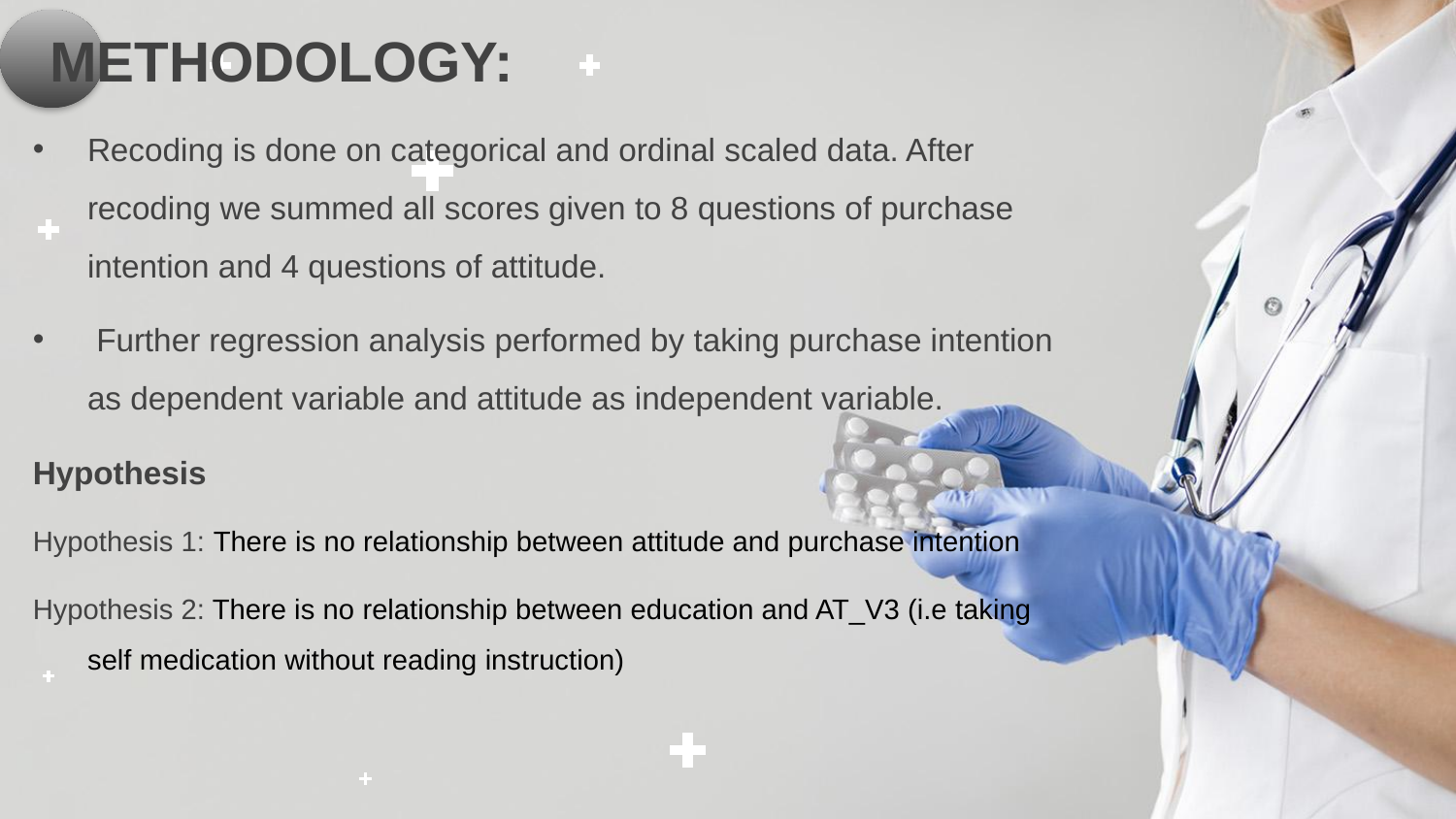

METHODOLOGY:
Recoding is done on categorical and ordinal scaled data. After recoding we summed all scores given to 8 questions of purchase intention and 4 questions of attitude.
 Further regression analysis performed by taking purchase intention as dependent variable and attitude as independent variable.
Hypothesis
Hypothesis 1: There is no relationship between attitude and purchase intention
Hypothesis 2: There is no relationship between education and AT_V3 (i.e taking self medication without reading instruction)